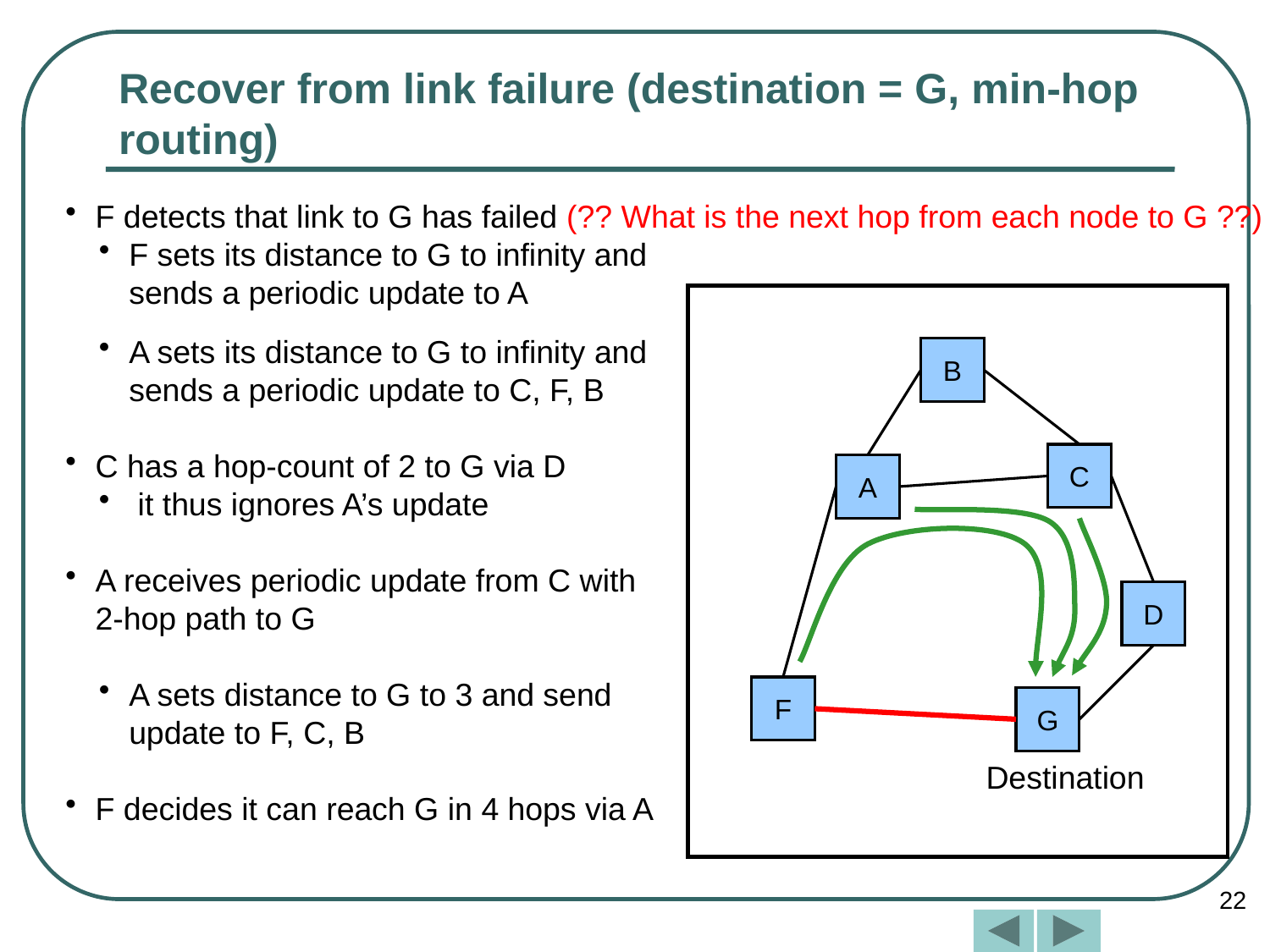

# Recover from link failure (destination = G, min-hop routing)
F detects that link to G has failed
F sets its distance to G to infinity and sends a periodic update to A
A sets its distance to G to infinity and sends a periodic update to C, F, B

C has a hop-count of 2 to G via D
 it thus ignores A’s update

A receives periodic update from C with 2-hop path to G

A sets distance to G to 3 and send update to F, C, B

F decides it can reach G in 4 hops via A

(?? What is the next hop from each node to G ??)

B
C
A

D
F
G
Destination
22